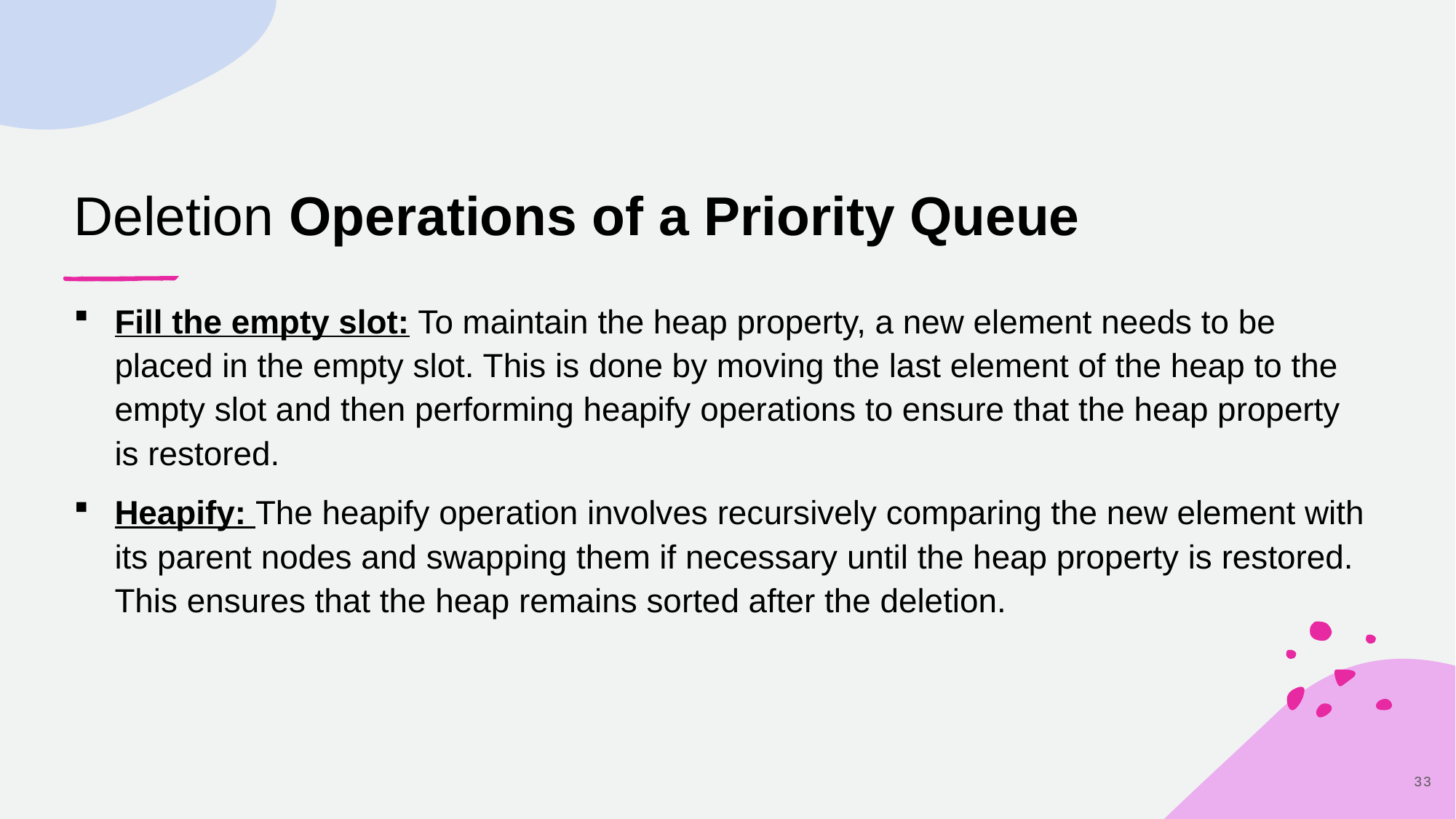

# Deletion Operations of a Priority Queue
Fill the empty slot: To maintain the heap property, a new element needs to be placed in the empty slot. This is done by moving the last element of the heap to the empty slot and then performing heapify operations to ensure that the heap property is restored.
Heapify: The heapify operation involves recursively comparing the new element with its parent nodes and swapping them if necessary until the heap property is restored. This ensures that the heap remains sorted after the deletion.
33